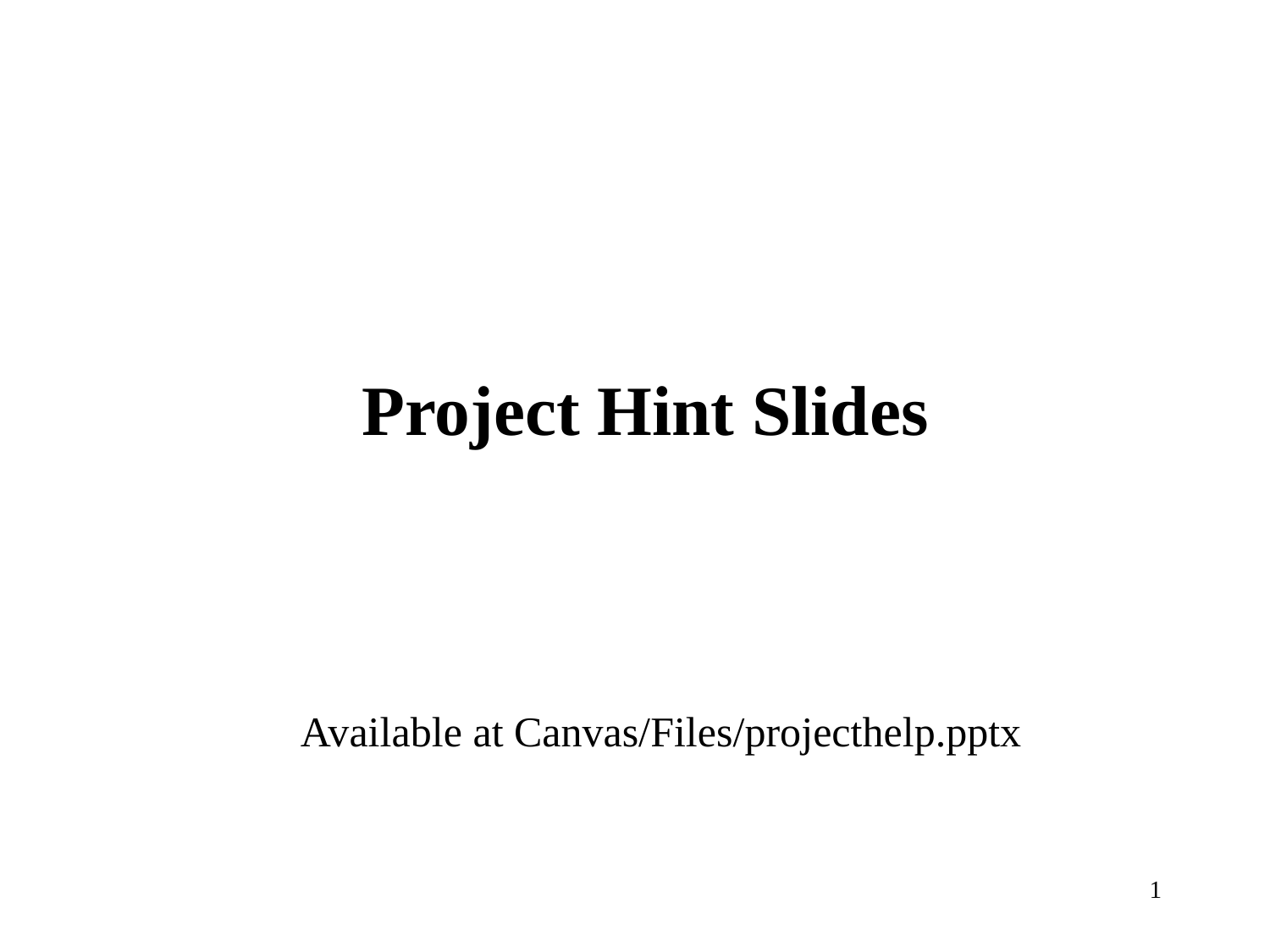

# Project Hint Slides
Available at Canvas/Files/projecthelp.pptx
1